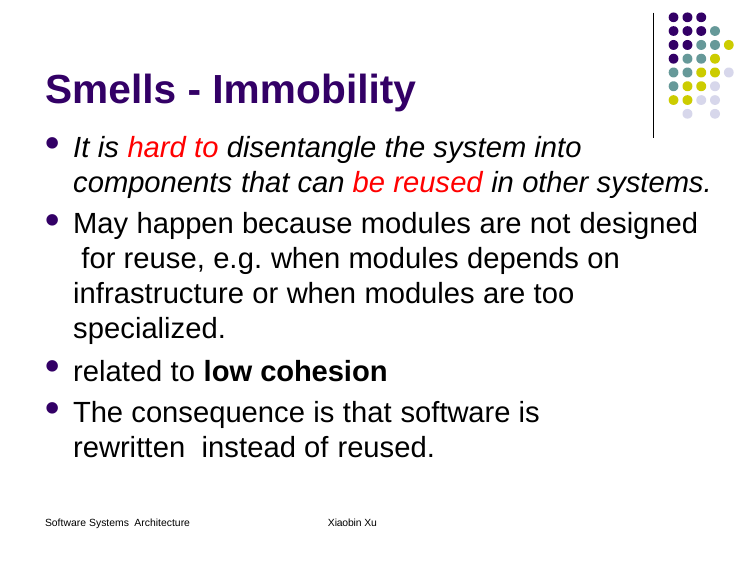

# Smells - Immobility
It is hard to disentangle the system into  components that can be reused in other systems.
May happen because modules are not designed  for reuse, e.g. when modules depends on  infrastructure or when modules are too  specialized.
related to low cohesion
The consequence is that software is rewritten  instead of reused.
Software Systems  Architecture
Xiaobin Xu